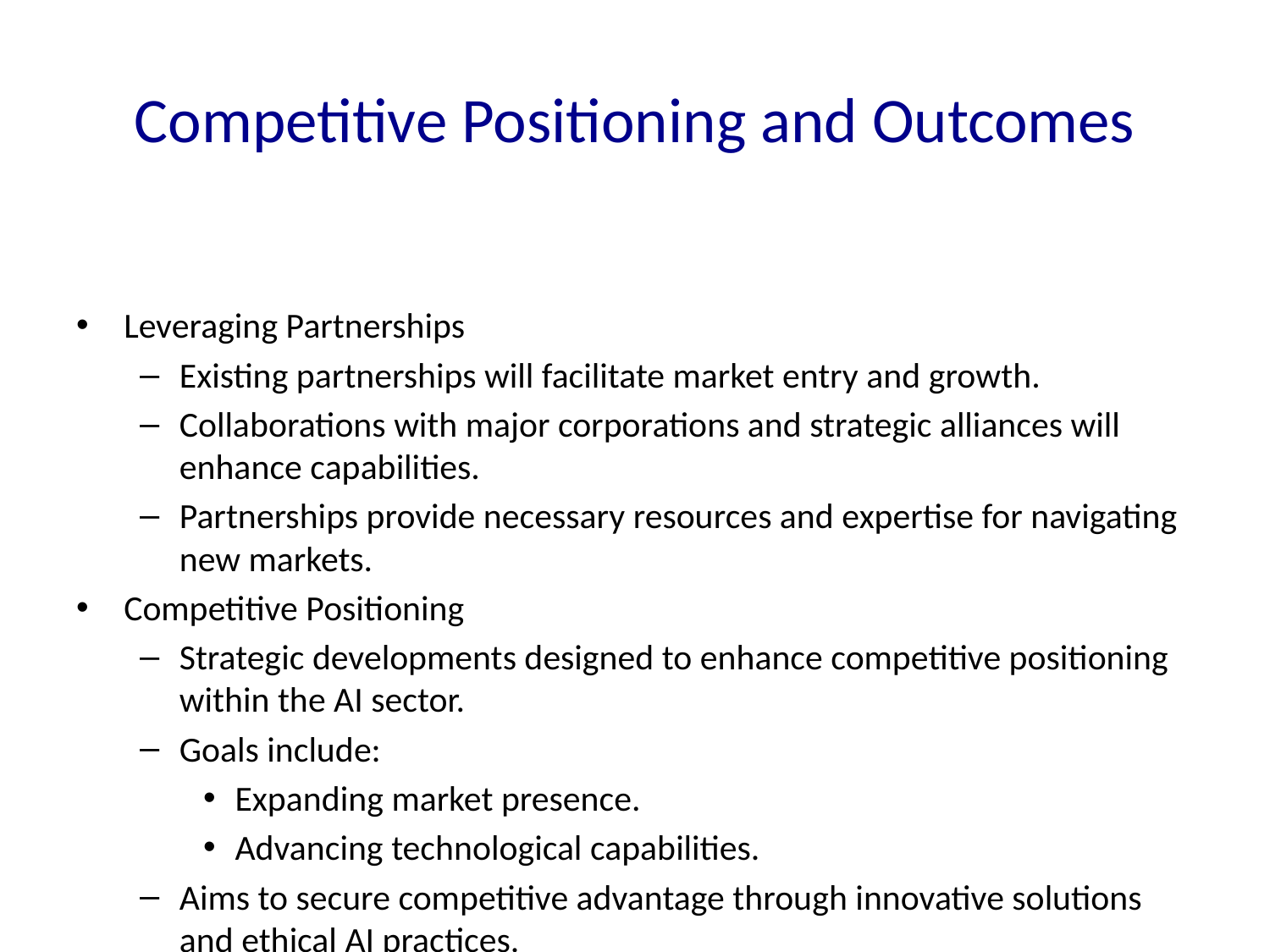

# Competitive Positioning and Outcomes

Leveraging Partnerships
Existing partnerships will facilitate market entry and growth.
Collaborations with major corporations and strategic alliances will enhance capabilities.
Partnerships provide necessary resources and expertise for navigating new markets.
Competitive Positioning
Strategic developments designed to enhance competitive positioning within the AI sector.
Goals include:
Expanding market presence.
Advancing technological capabilities.
Aims to secure competitive advantage through innovative solutions and ethical AI practices.
Expected Outcomes
Anticipated outcomes include:
Increased market share.
Improved service capabilities.
Strengthened position in the AI industry.
Initiatives expected to contribute positively to OpenAI's growth trajectory.